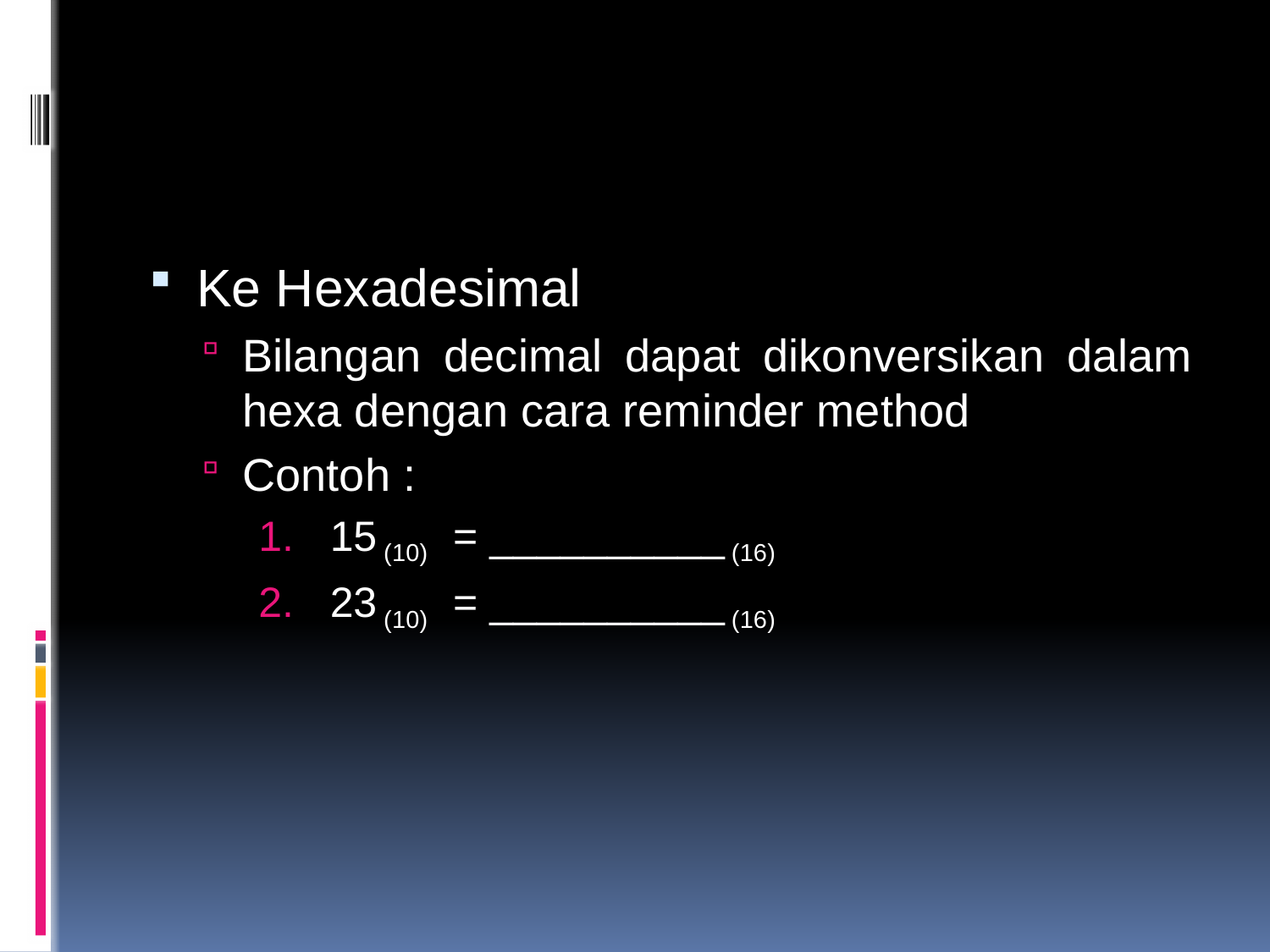

#
Ke Hexadesimal
Bilangan decimal dapat dikonversikan dalam hexa dengan cara reminder method
Contoh :
15 (10)   = __________ (16)
23 (10)   = __________ (16)